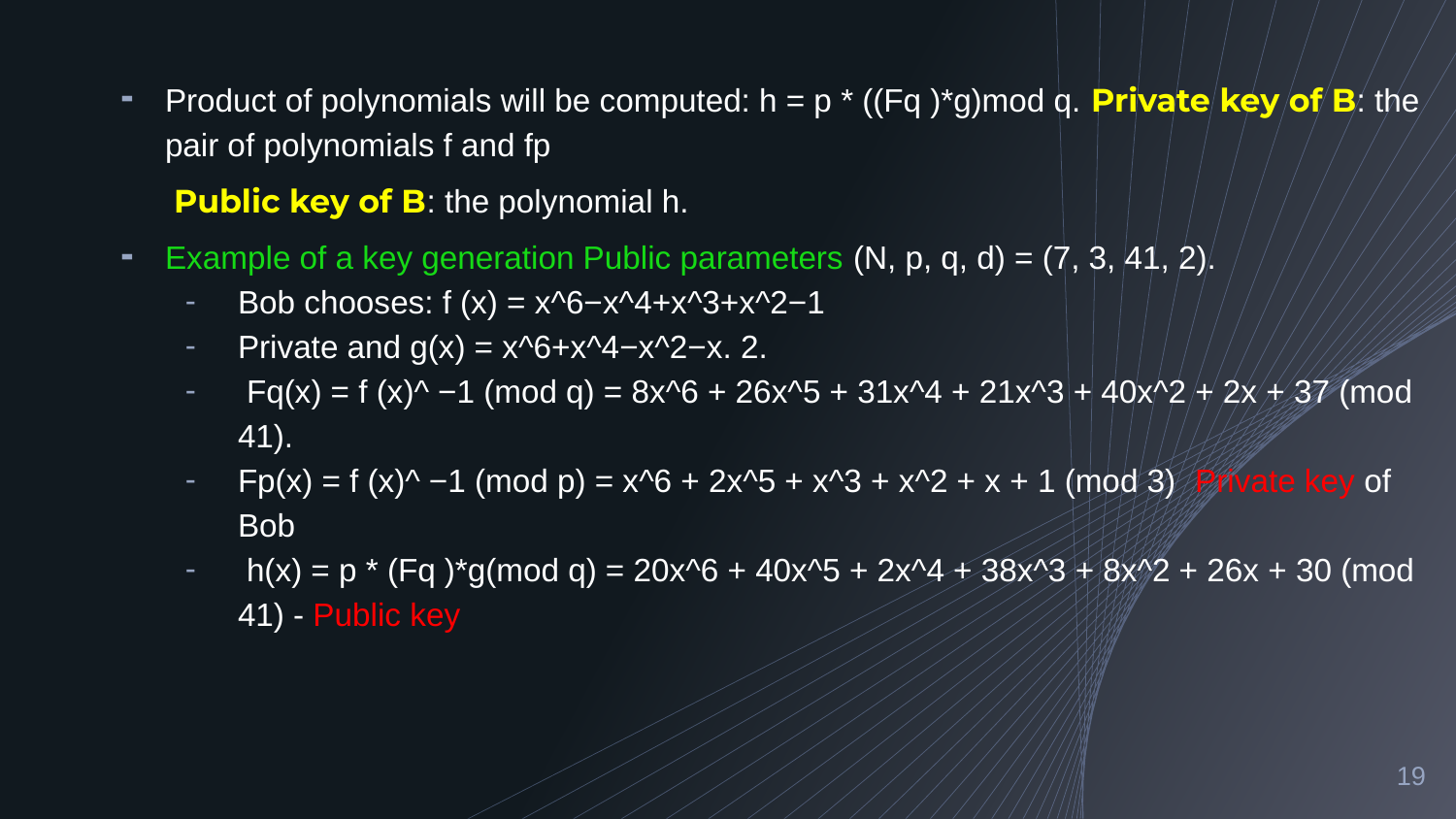

Product of polynomials will be computed: h = p * ((Fq )*g)mod q. Private key of B: the pair of polynomials f and fp
 Public key of B: the polynomial h.
Example of a key generation Public parameters (N, p, q, d) = (7, 3, 41, 2).
Bob chooses: f (x) = x^6−x^4+x^3+x^2−1
Private and g(x) = x^6+x^4−x^2−x. 2.
 Fq(x) = f (x)^ −1 (mod q) = 8x^6 + 26x^5 + 31x^4 + 21x^3 + 40x^2 + 2x + 37 (mod 41).
Fp(x) = f (x)^ −1 (mod p) = x^6 + 2x^5 + x^3 + x^2 + x + 1 (mod 3)  Private key of Bob
 h(x) = p * (Fq )*g(mod q) = 20x^6 + 40x^5 + 2x^4 + 38x^3 + 8x^2 + 26x + 30 (mod 41) - Public key
19